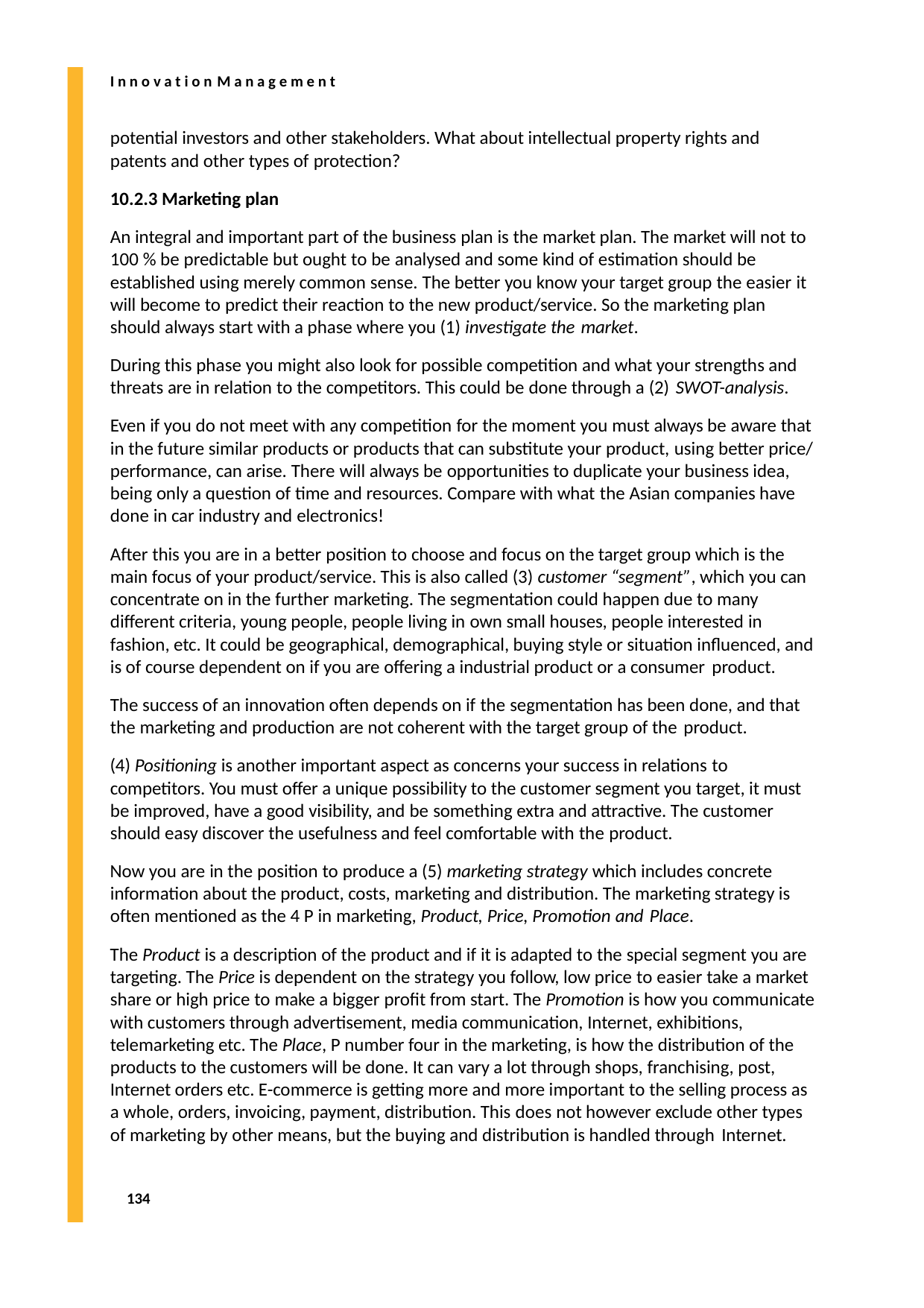

I n n o v a t i o n M a n a g e m e n t

potential investors and other stakeholders. What about intellectual property rights and  patents and other types of protection?
10.2.3 Marketing plan
An integral and important part of the business plan is the market plan. The market will not to  100 % be predictable but ought to be analysed and some kind of estimation should be  established using merely common sense. The better you know your target group the easier it  will become to predict their reaction to the new product/service. So the marketing plan  should always start with a phase where you (1) investigate the market.
During this phase you might also look for possible competition and what your strengths and  threats are in relation to the competitors. This could be done through a (2) SWOT-analysis.
Even if you do not meet with any competition for the moment you must always be aware that  in the future similar products or products that can substitute your product, using better price/  performance, can arise. There will always be opportunities to duplicate your business idea,  being only a question of time and resources. Compare with what the Asian companies have  done in car industry and electronics!
After this you are in a better position to choose and focus on the target group which is the  main focus of your product/service. This is also called (3) customer “segment”, which you can  concentrate on in the further marketing. The segmentation could happen due to many  different criteria, young people, people living in own small houses, people interested in  fashion, etc. It could be geographical, demographical, buying style or situation influenced, and  is of course dependent on if you are offering a industrial product or a consumer product.
The success of an innovation often depends on if the segmentation has been done, and that  the marketing and production are not coherent with the target group of the product.
(4) Positioning is another important aspect as concerns your success in relations to  competitors. You must offer a unique possibility to the customer segment you target, it must  be improved, have a good visibility, and be something extra and attractive. The customer  should easy discover the usefulness and feel comfortable with the product.
Now you are in the position to produce a (5) marketing strategy which includes concrete  information about the product, costs, marketing and distribution. The marketing strategy is  often mentioned as the 4 P in marketing, Product, Price, Promotion and Place.
The Product is a description of the product and if it is adapted to the special segment you are  targeting. The Price is dependent on the strategy you follow, low price to easier take a market  share or high price to make a bigger profit from start. The Promotion is how you communicate  with customers through advertisement, media communication, Internet, exhibitions,  telemarketing etc. The Place, P number four in the marketing, is how the distribution of the  products to the customers will be done. It can vary a lot through shops, franchising, post,  Internet orders etc. E-commerce is getting more and more important to the selling process as  a whole, orders, invoicing, payment, distribution. This does not however exclude other types  of marketing by other means, but the buying and distribution is handled through Internet.

134